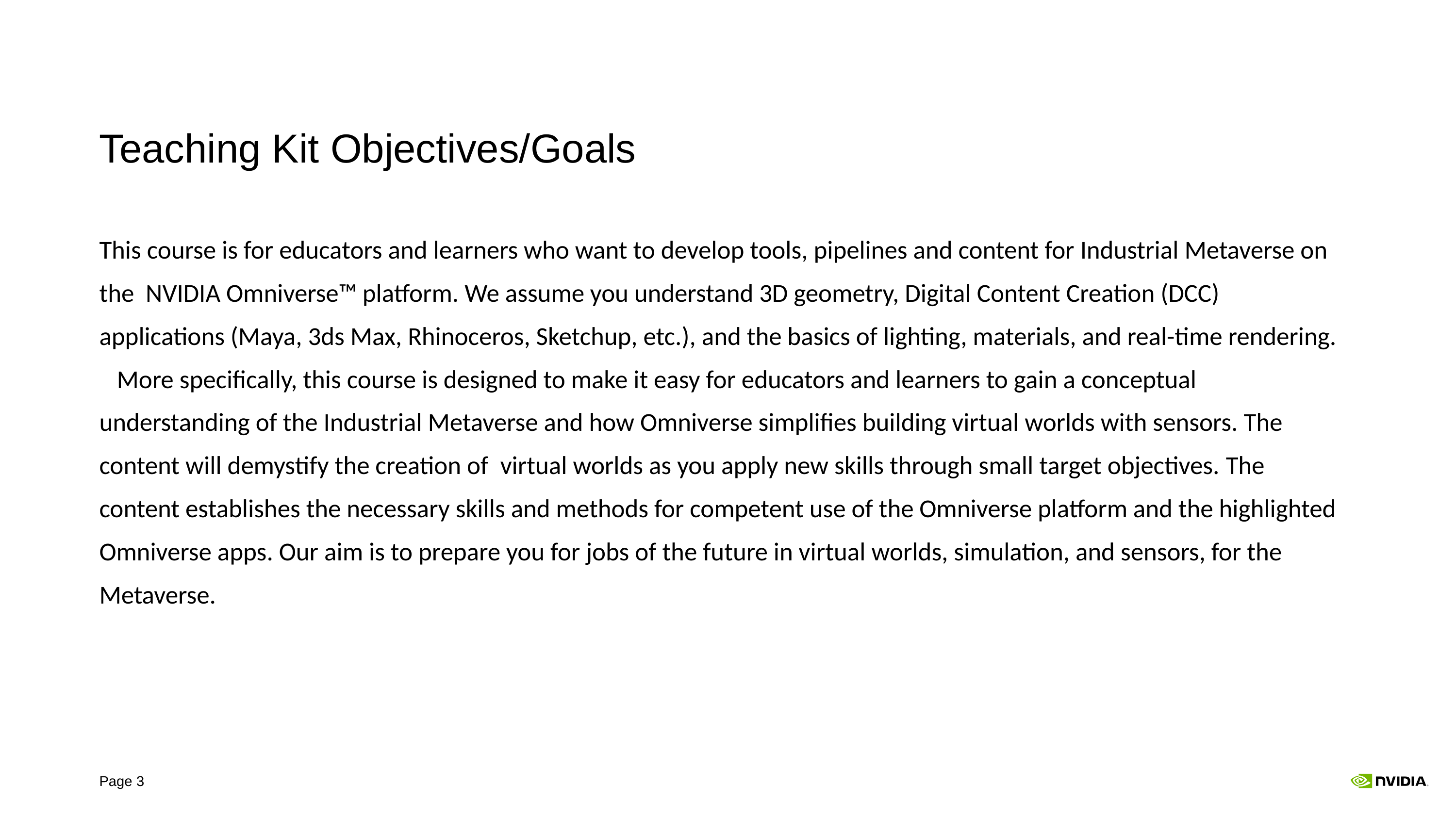

# Teaching Kit Objectives/Goals
This course is for educators and learners who want to develop tools, pipelines and content for Industrial Metaverse on the  NVIDIA Omniverse™ platform. We assume you understand 3D geometry, Digital Content Creation (DCC) applications (Maya, 3ds Max, Rhinoceros, Sketchup, etc.), and the basics of lighting, materials, and real-time rendering.
   More specifically, this course is designed to make it easy for educators and learners to gain a conceptual understanding of the Industrial Metaverse and how Omniverse simplifies building virtual worlds with sensors. The content will demystify the creation of  virtual worlds as you apply new skills through small target objectives. The  content establishes the necessary skills and methods for competent use of the Omniverse platform and the highlighted Omniverse apps. Our aim is to prepare you for jobs of the future in virtual worlds, simulation, and sensors, for the Metaverse.